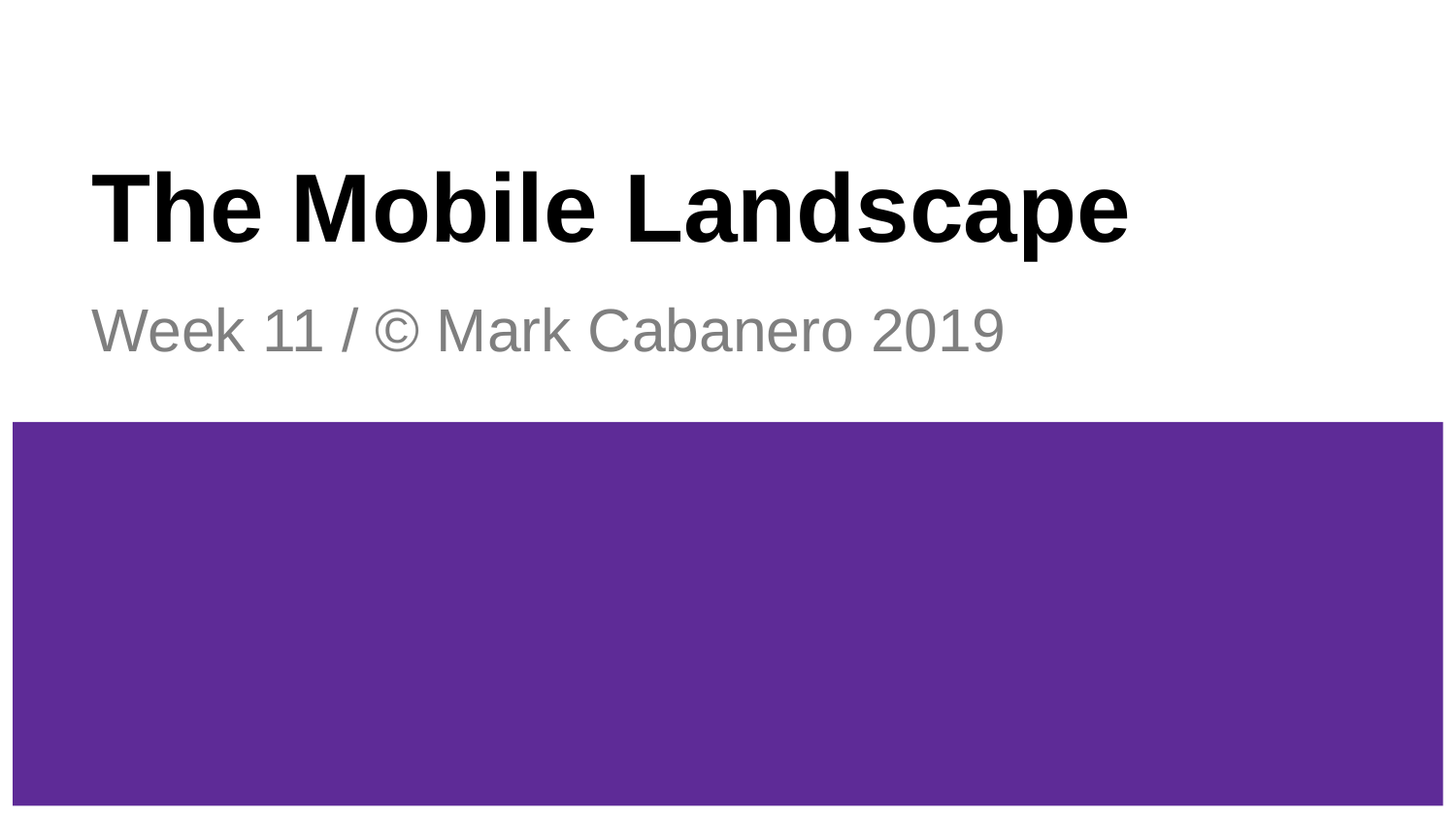

# The Mobile Landscape
Week 11 / © Mark Cabanero 2019